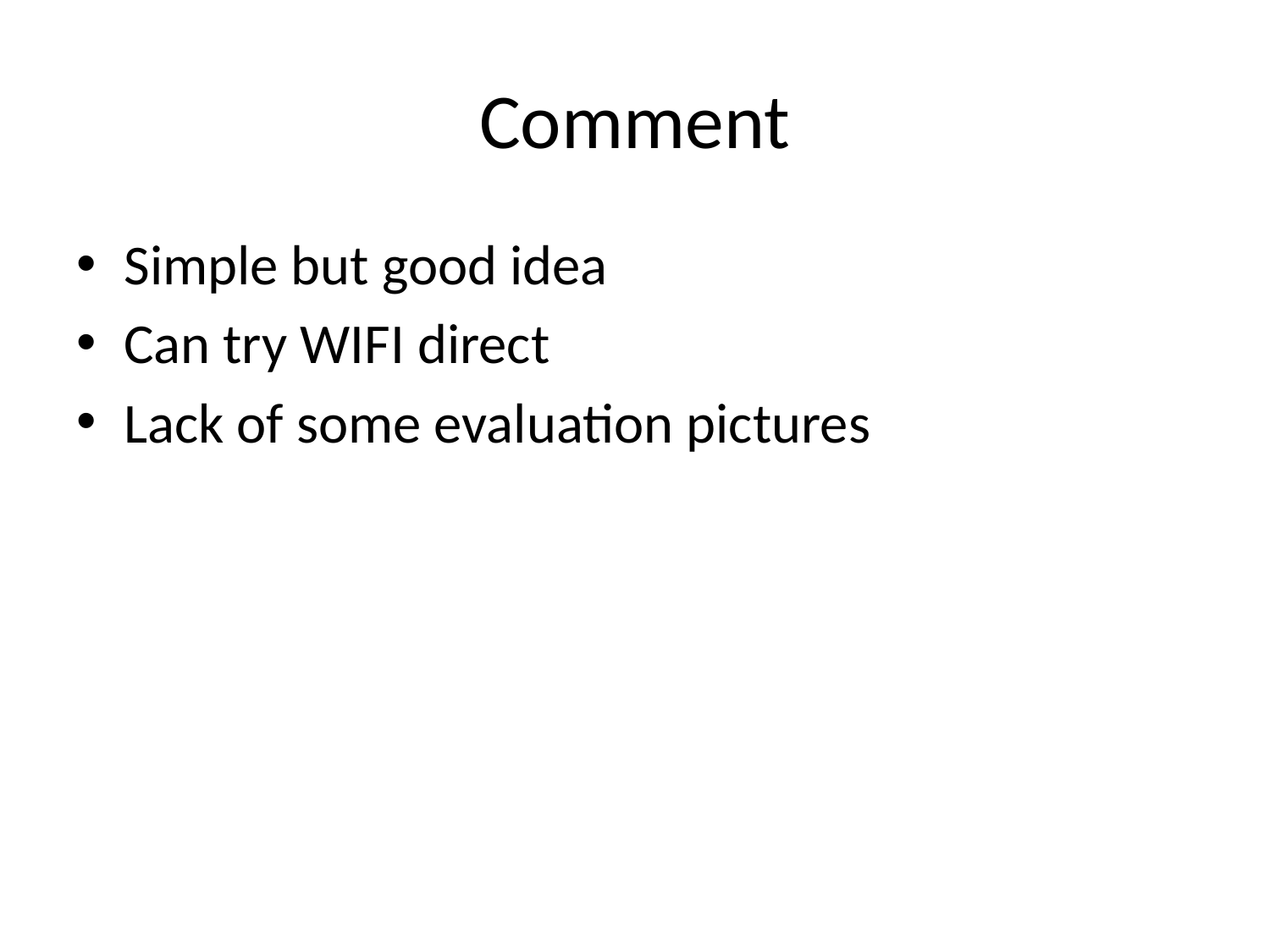

# Comment
Simple but good idea
Can try WIFI direct
Lack of some evaluation pictures